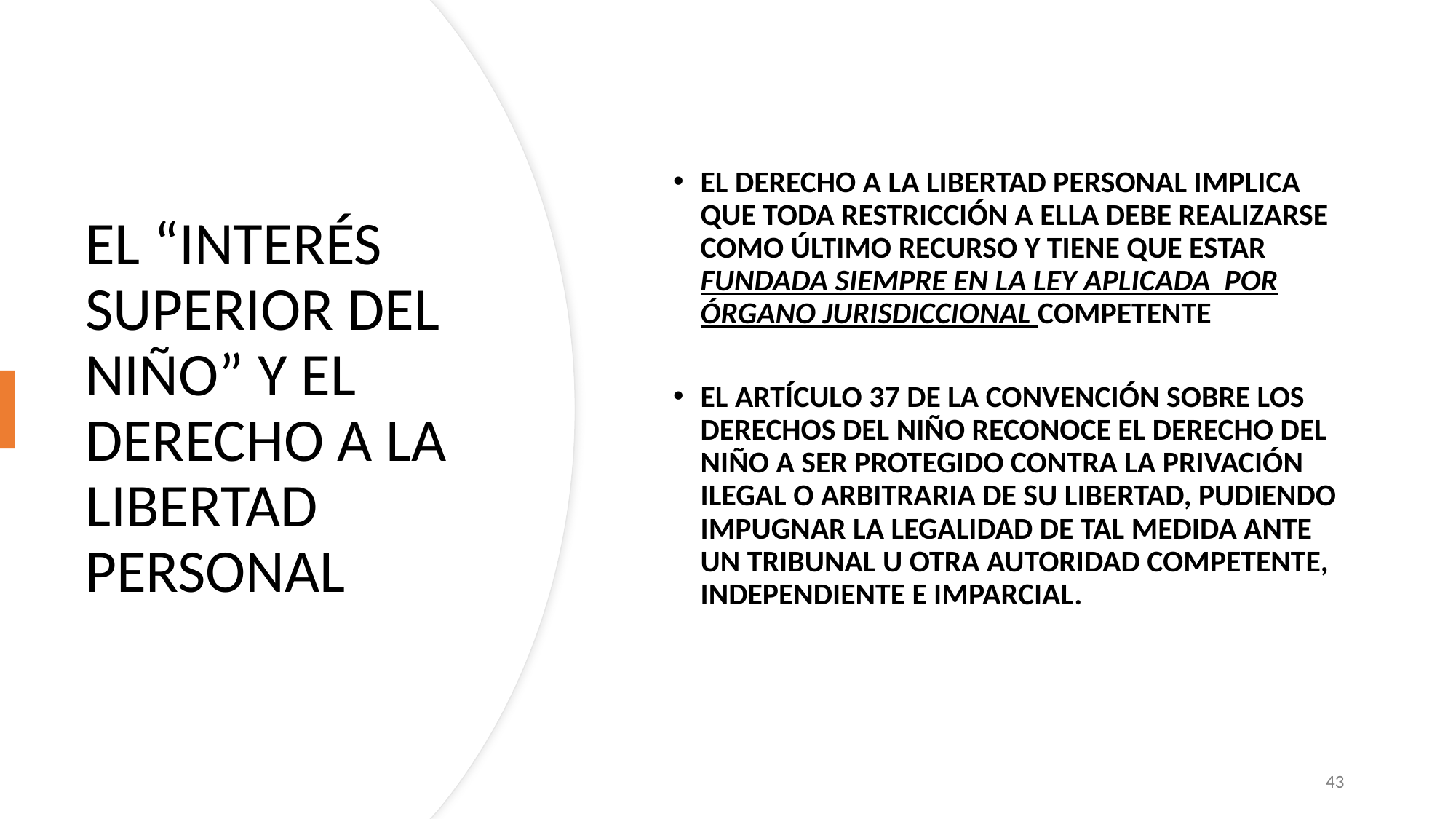

EL DERECHO A LA LIBERTAD PERSONAL IMPLICA QUE TODA RESTRICCIÓN A ELLA DEBE REALIZARSE COMO ÚLTIMO RECURSO Y TIENE QUE ESTAR FUNDADA SIEMPRE EN LA LEY APLICADA  POR ÓRGANO JURISDICCIONAL COMPETENTE

EL ARTÍCULO 37 DE LA CONVENCIÓN SOBRE LOS DERECHOS DEL NIÑO RECONOCE EL DERECHO DEL NIÑO A SER PROTEGIDO CONTRA LA PRIVACIÓN ILEGAL O ARBITRARIA DE SU LIBERTAD, PUDIENDO IMPUGNAR LA LEGALIDAD DE TAL MEDIDA ANTE UN TRIBUNAL U OTRA AUTORIDAD COMPETENTE, INDEPENDIENTE E IMPARCIAL.

# EL “INTERÉS SUPERIOR DEL NIÑO” Y EL DERECHO A LA LIBERTAD PERSONAL

43